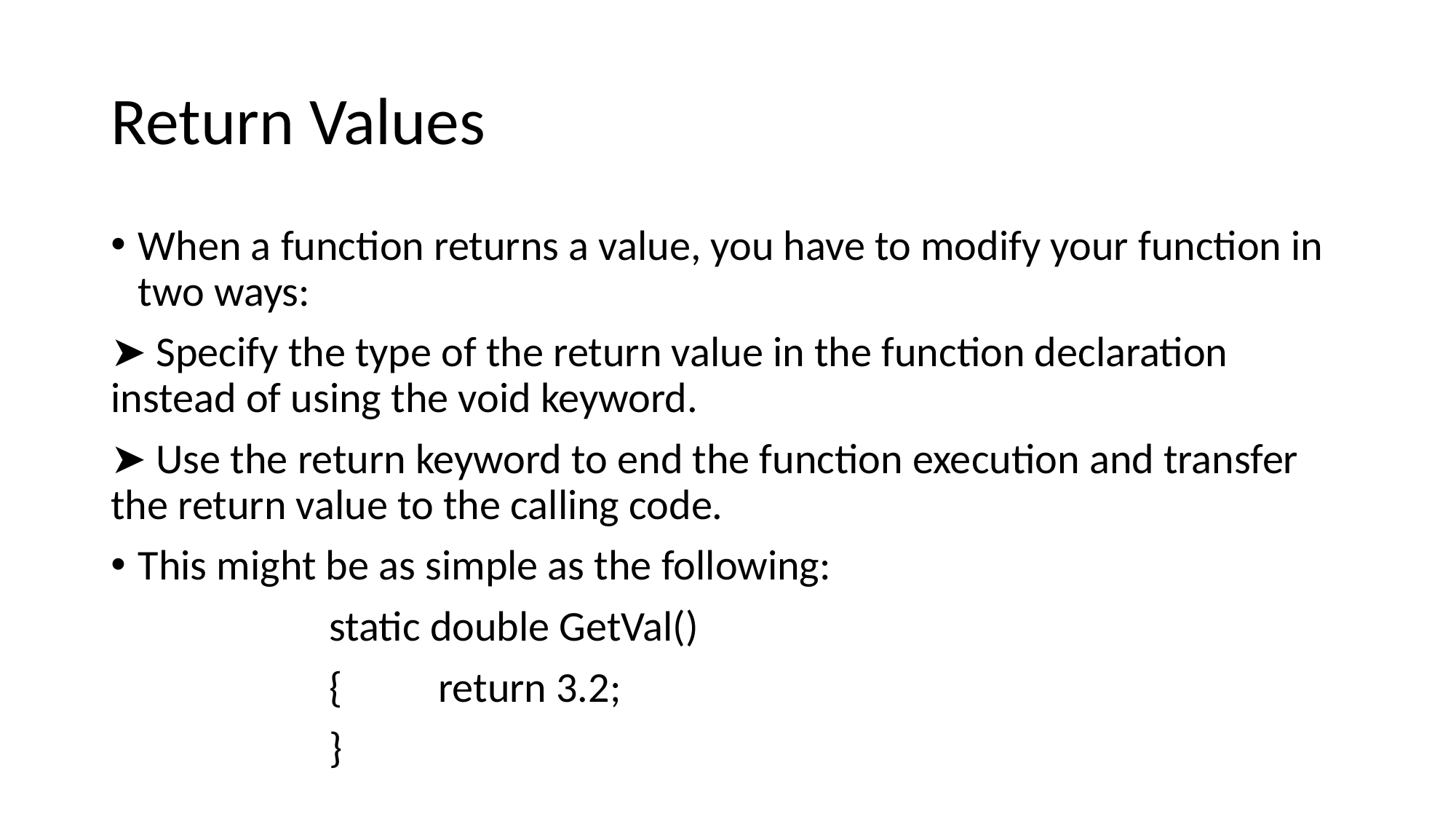

# Return Values
When a function returns a value, you have to modify your function in two ways:
➤ Specify the type of the return value in the function declaration instead of using the void keyword.
➤ Use the return keyword to end the function execution and transfer the return value to the calling code.
This might be as simple as the following:
		static double GetVal()
		{	return 3.2;
		}